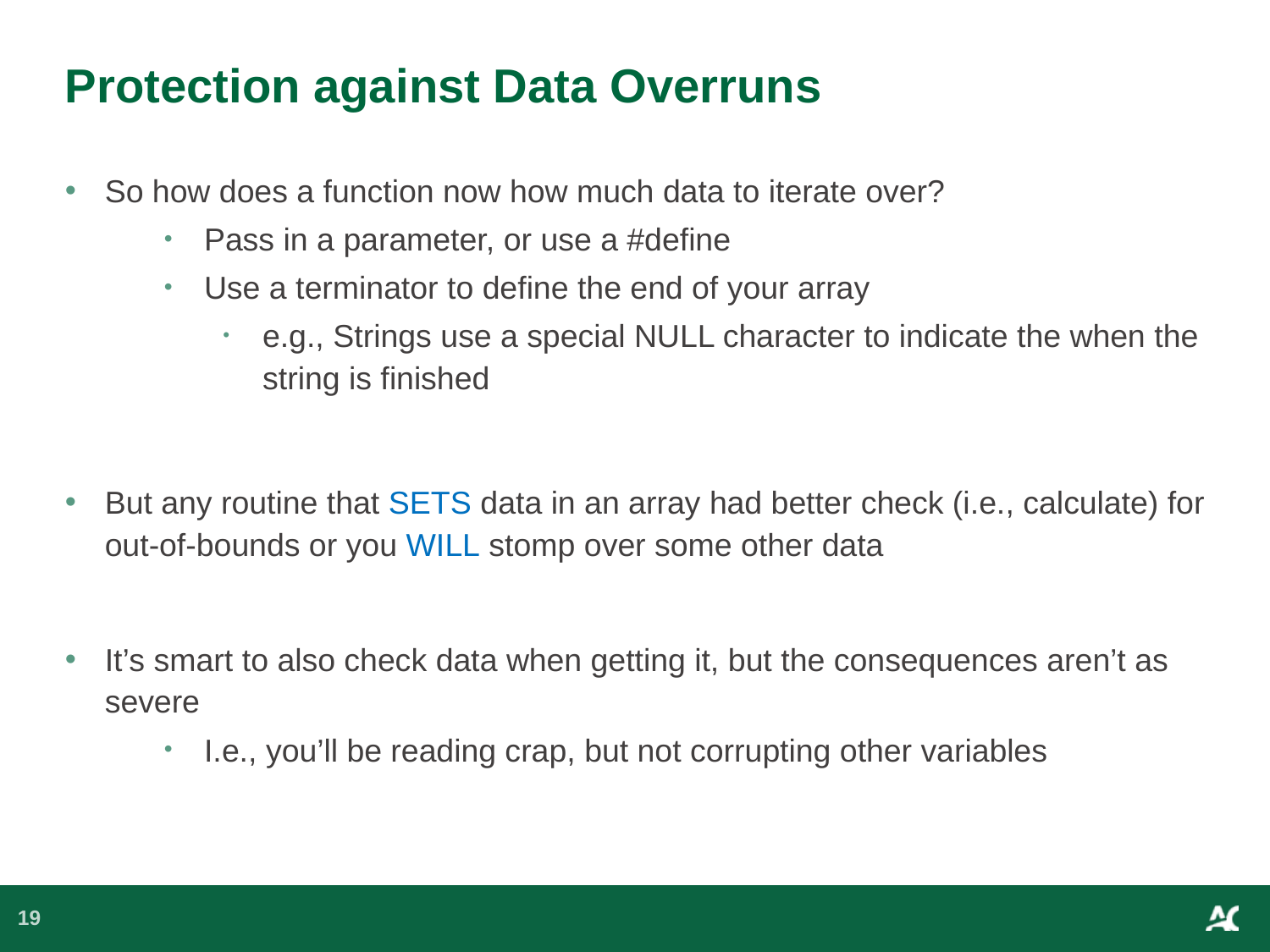

# Protection against Data Overruns
So how does a function now how much data to iterate over?
Pass in a parameter, or use a #define
Use a terminator to define the end of your array
e.g., Strings use a special NULL character to indicate the when the string is finished

But any routine that SETS data in an array had better check (i.e., calculate) for out-of-bounds or you WILL stomp over some other data

It’s smart to also check data when getting it, but the consequences aren’t as severe
I.e., you’ll be reading crap, but not corrupting other variables

19